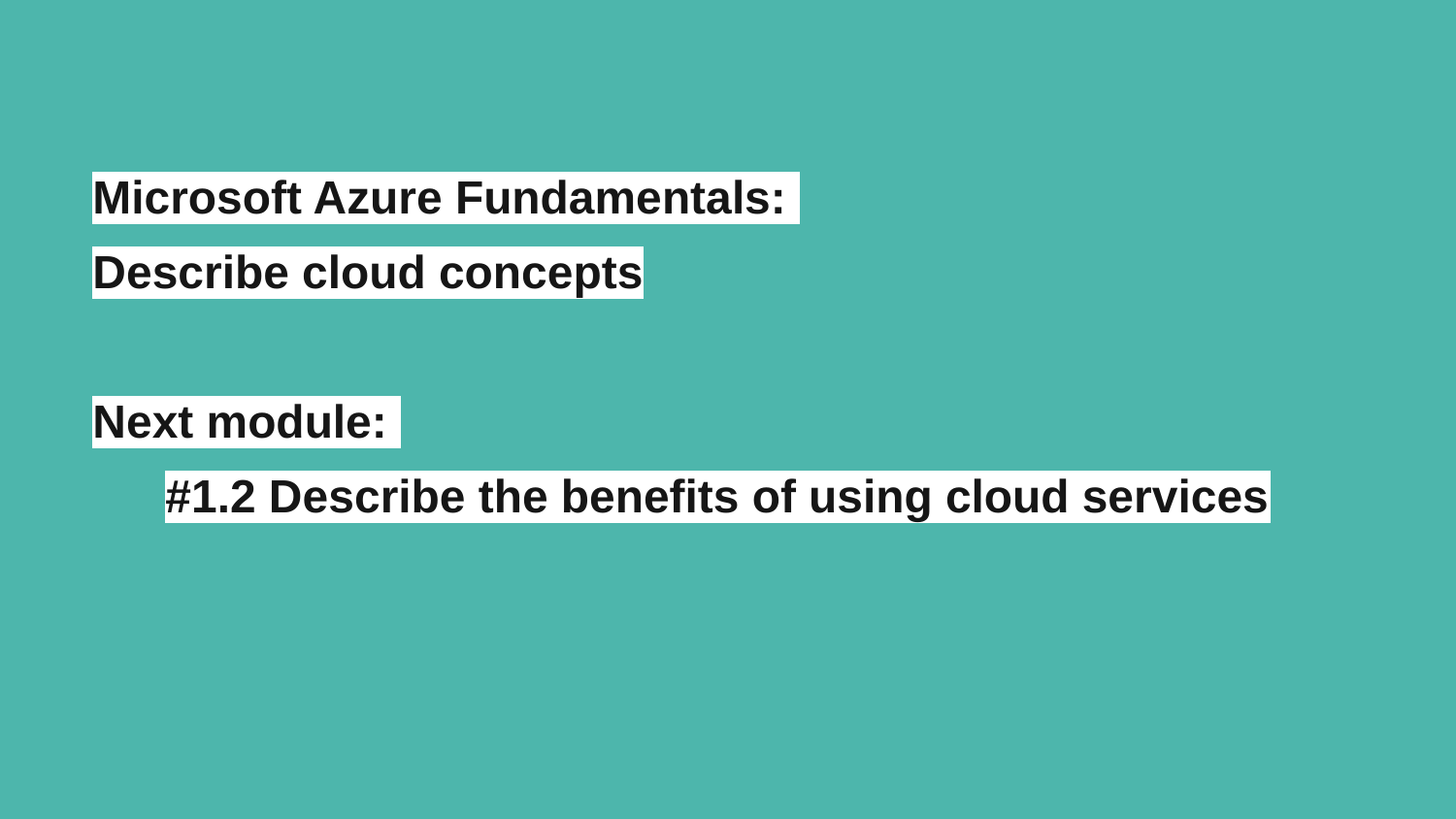

# Microsoft Azure Fundamentals:
Describe cloud concepts

Next module:
#1.2 Describe the benefits of using cloud services